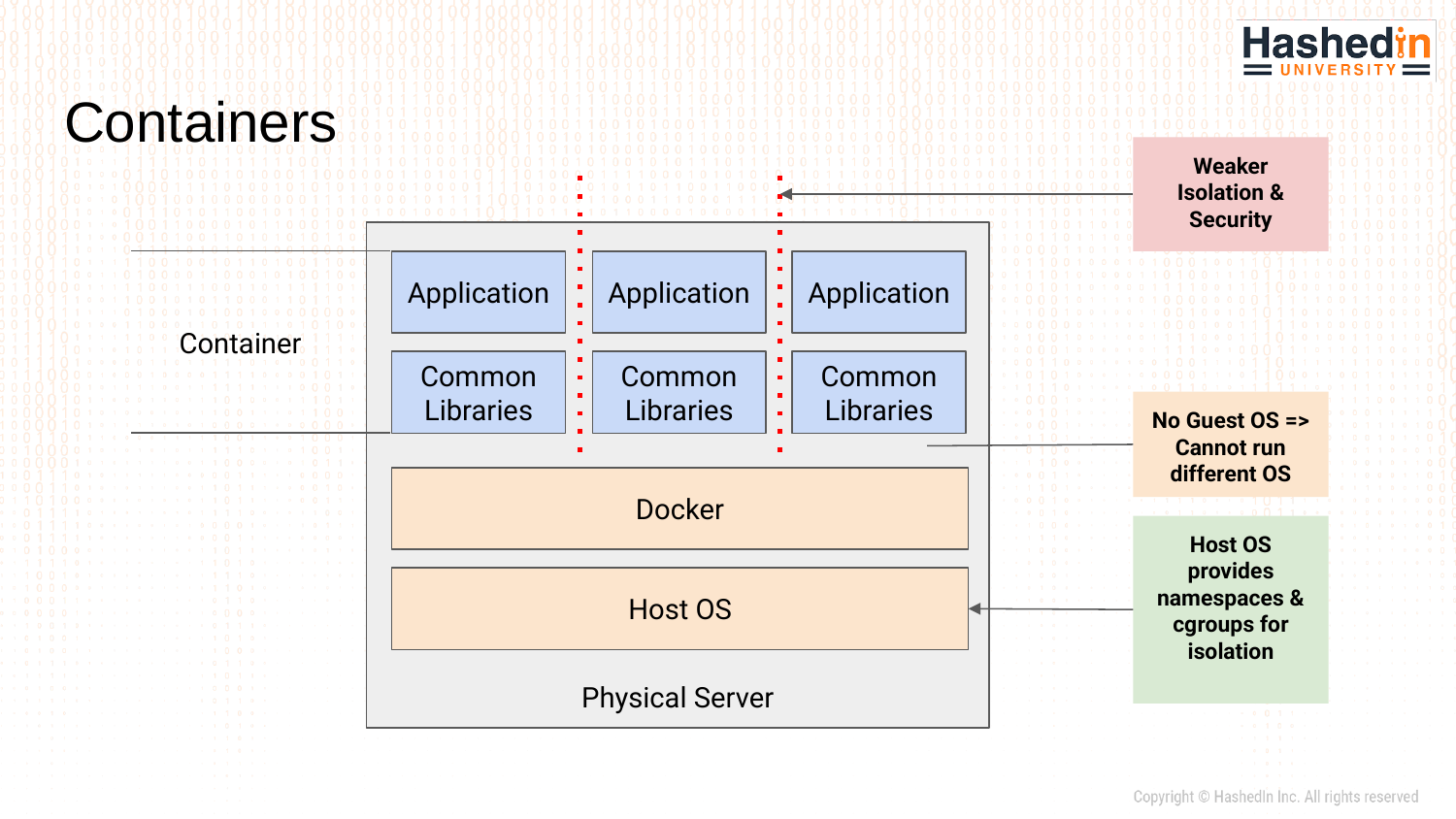

# Containers
Weaker Isolation & Security
Physical Server
Application
Application
Application
Container
Common Libraries
Common Libraries
Common Libraries
No Guest OS => Cannot run different OS
Docker
Host OS provides namespaces & cgroups for isolation
Host OS